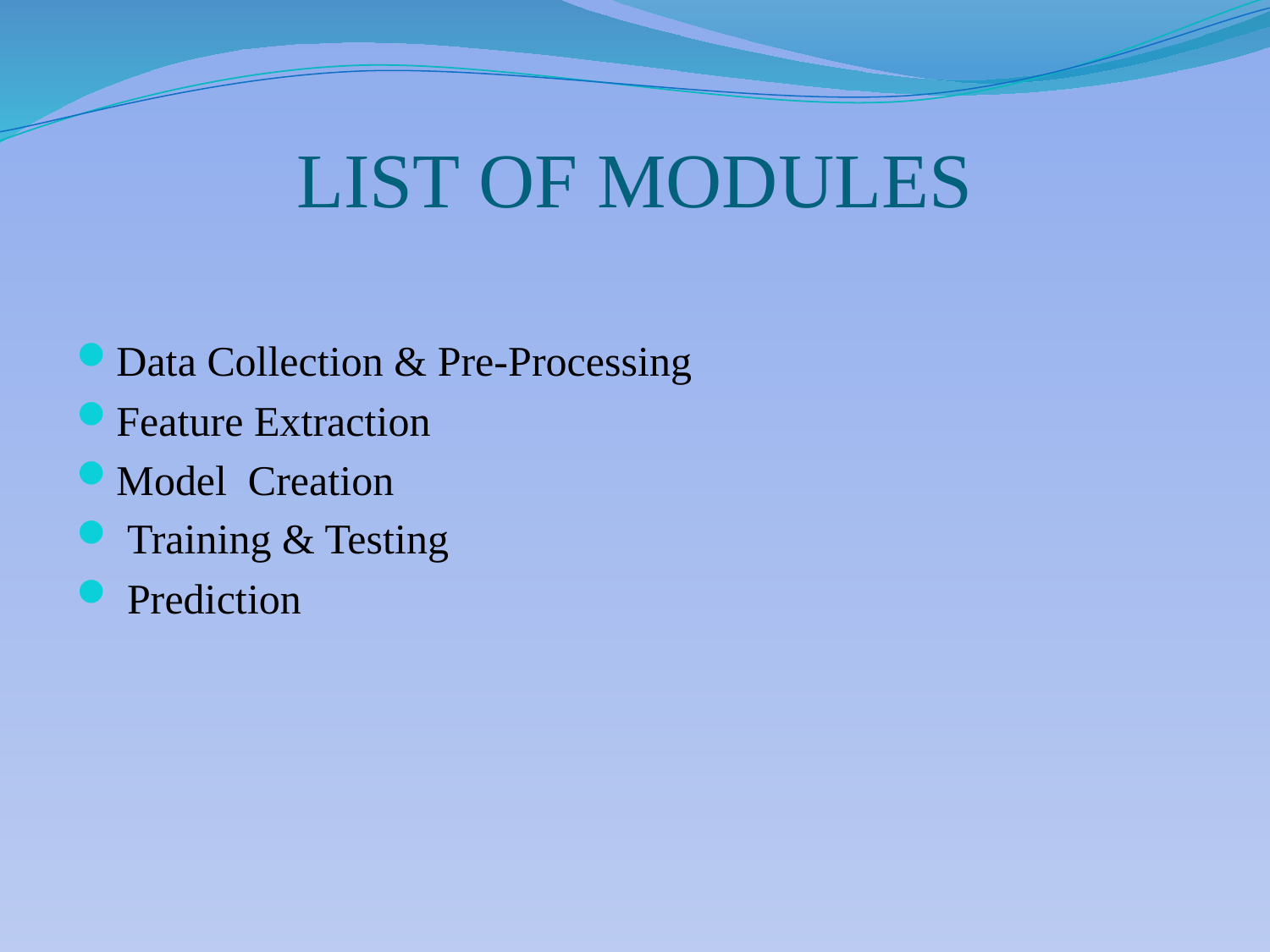

# LIST OF MODULES

Data Collection & Pre-Processing
Feature Extraction
Model  Creation
 Training & Testing
 Prediction